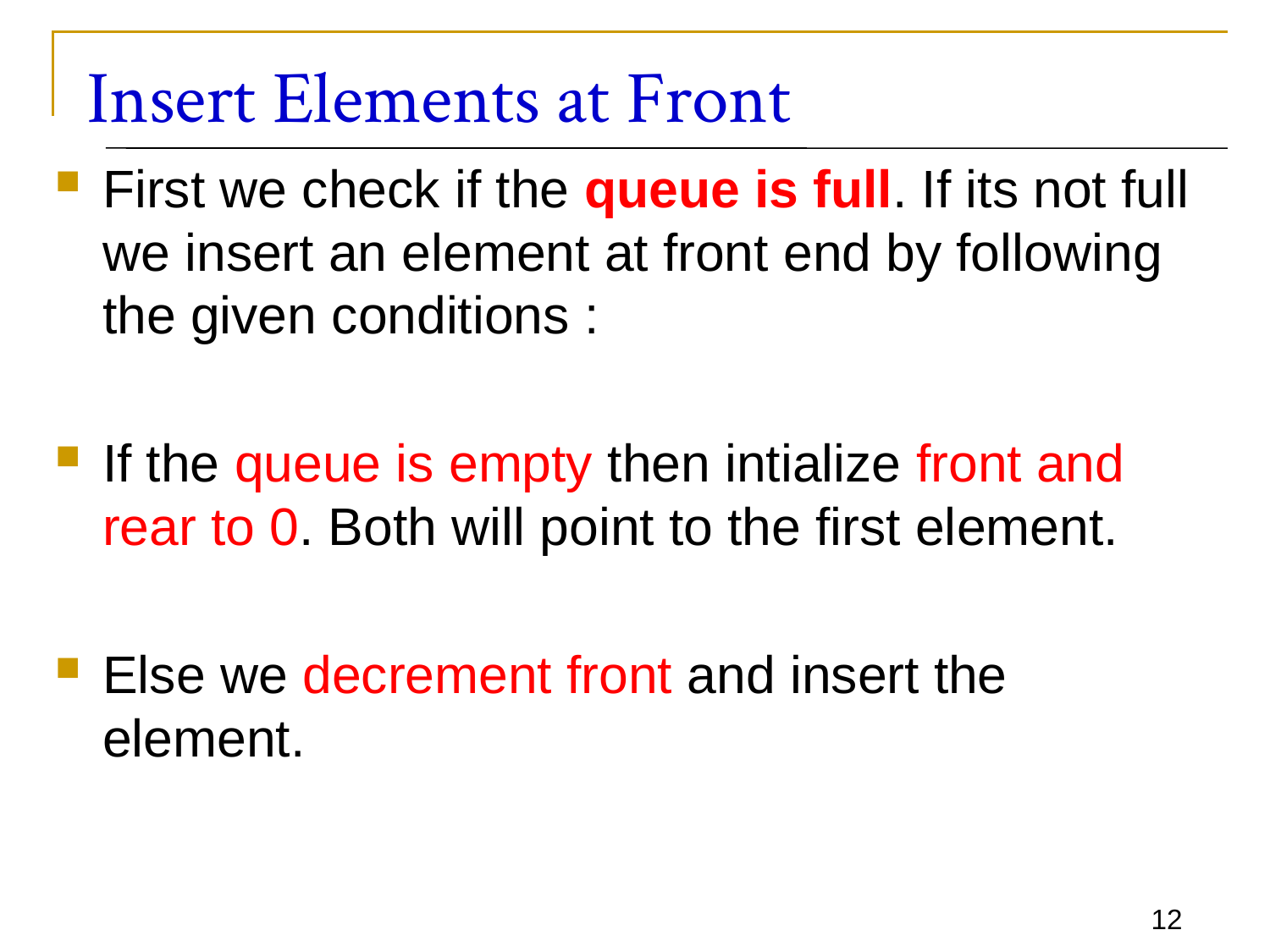

# Insert Elements at Front
First we check if the queue is full. If its not full we insert an element at front end by following the given conditions :

If the queue is empty then intialize front and rear to 0. Both will point to the first element.

Else we decrement front and insert the element.